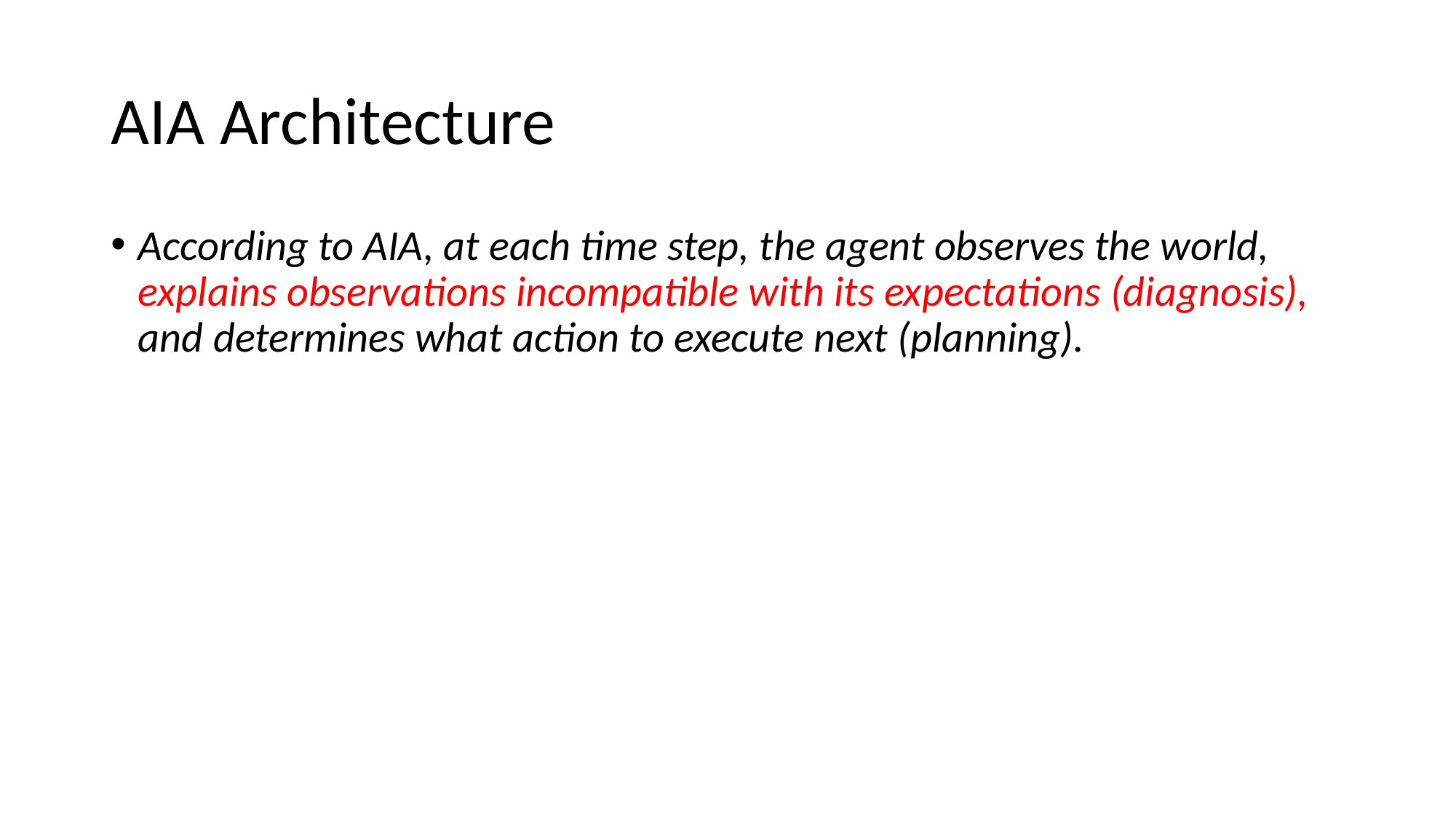

# AIA Architecture
According to AIA, at each time step, the agent observes the world, explains observations incompatible with its expectations (diagnosis), and determines what action to execute next (planning).